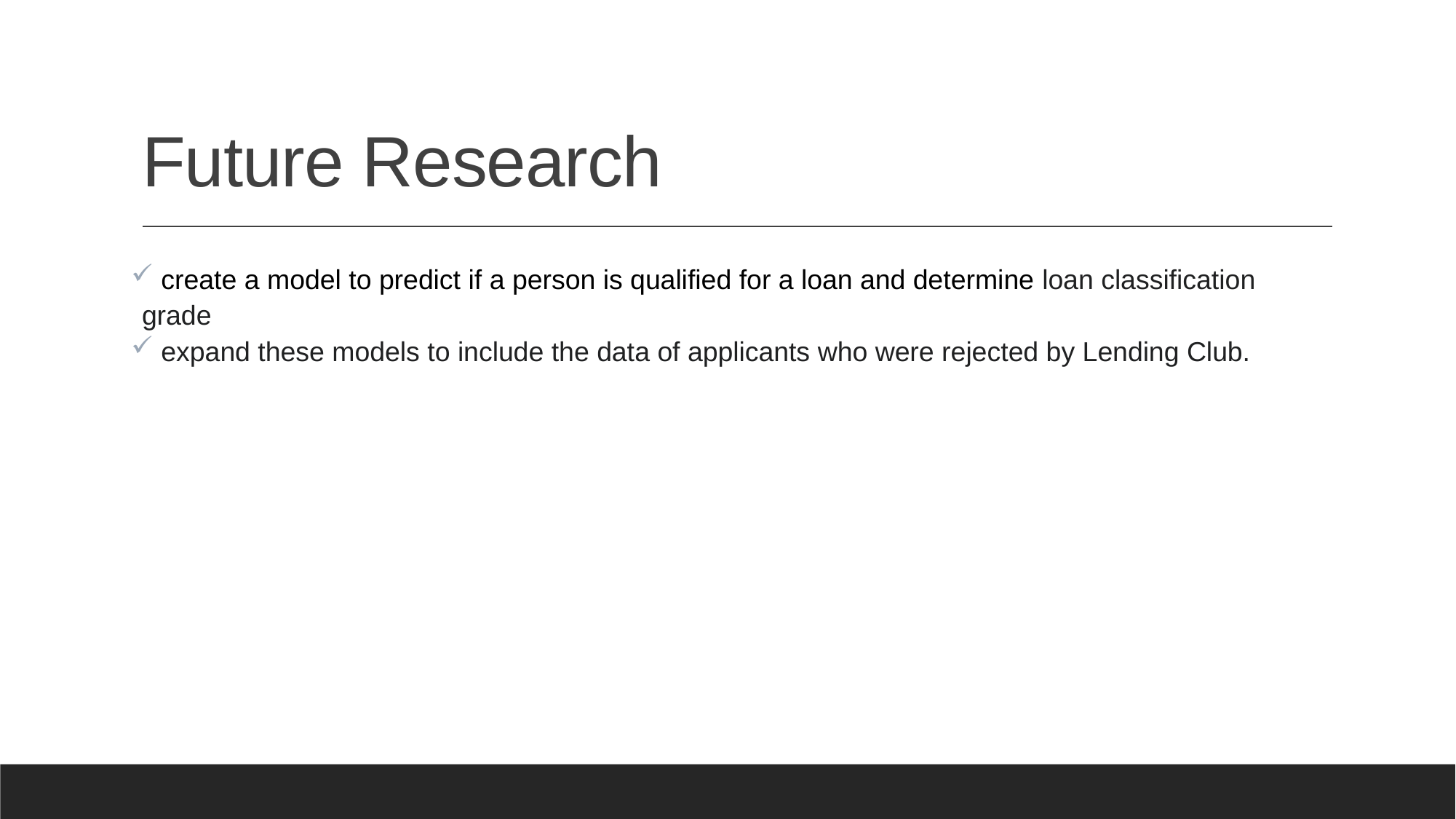

# Future Research
 create a model to predict if a person is qualified for a loan and determine loan classification   grade
 expand these models to include the data of applicants who were rejected by Lending Club.